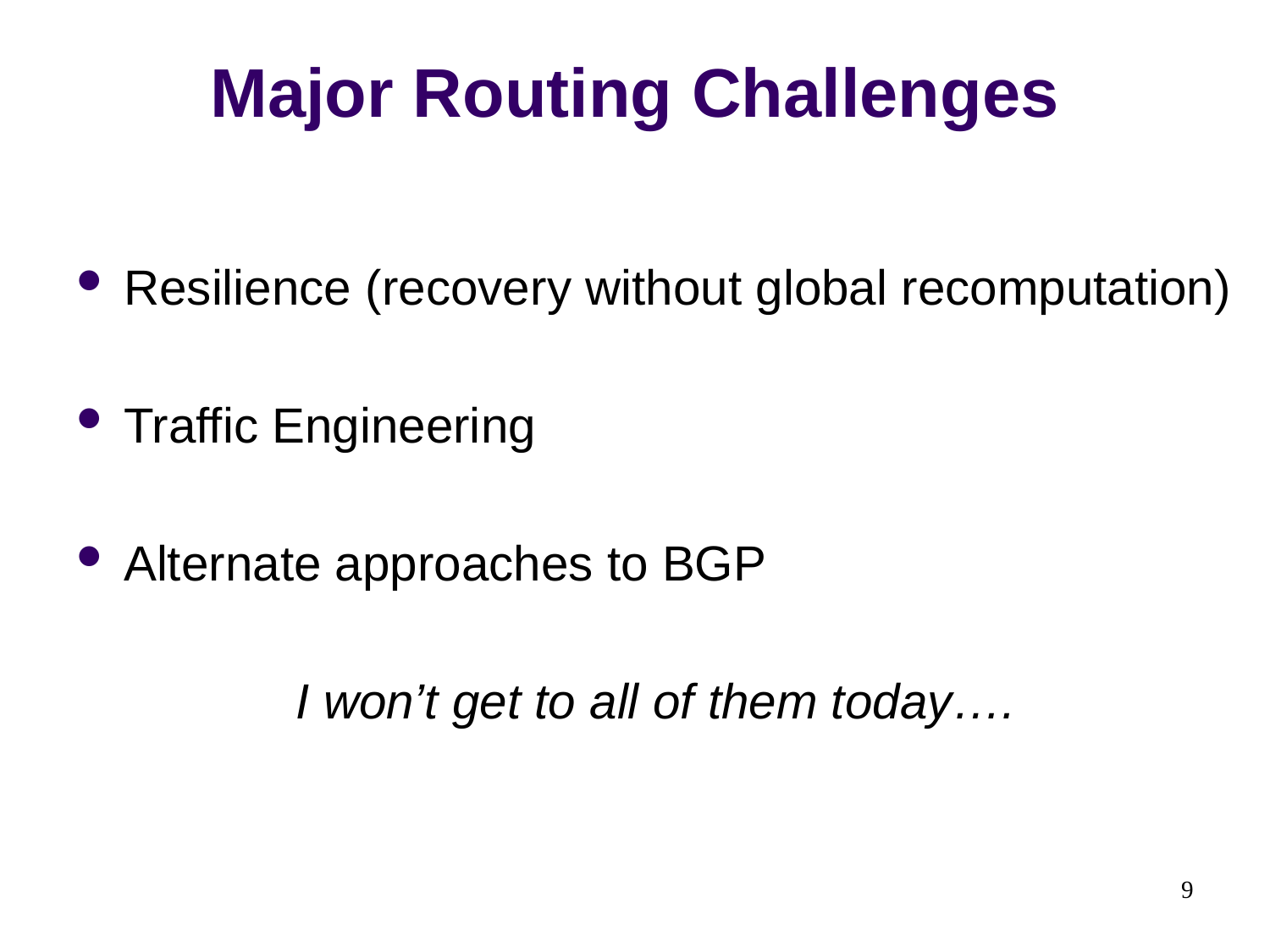

# Major Routing Challenges

Resilience (recovery without global recomputation)

Traffic Engineering

Alternate approaches to BGP

I won’t get to all of them today….

9